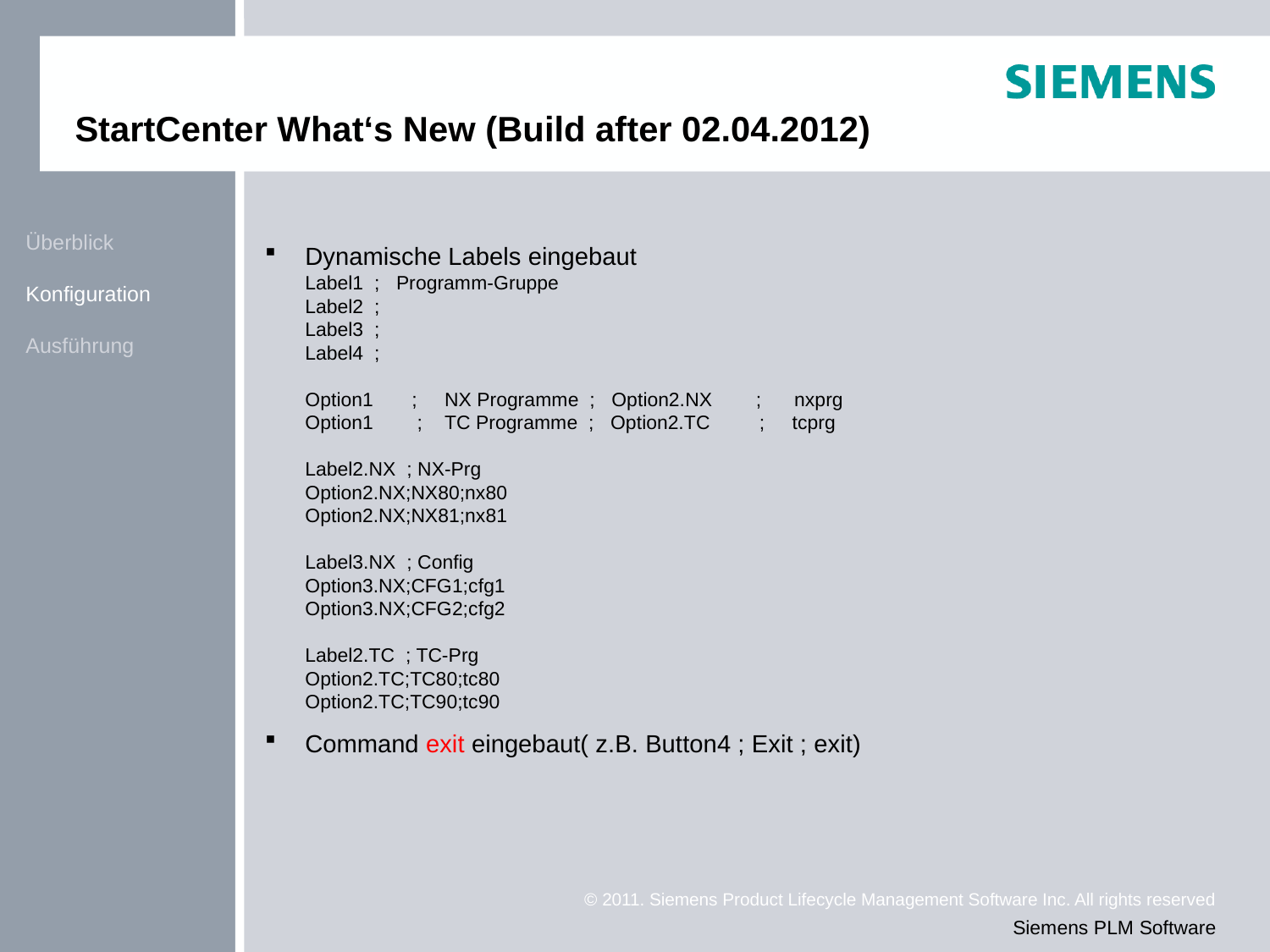

# StartCenter What‘s New (Build after 02.04.2012)
| Überblick |
| --- |
| Konfiguration |
| Ausführung |
Dynamische Labels eingebaut
Label1  ;   Programm-Gruppe
Label2  ;
Label3  ;
Label4  ;

Option1       ;     NX Programme  ;   Option2.NX        ;      nxprg
Option1        ;    TC Programme  ;   Option2.TC         ;     tcprg

Label2.NX  ; NX-Prg
Option2.NX;NX80;nx80
Option2.NX;NX81;nx81

Label3.NX  ; Config
Option3.NX;CFG1;cfg1
Option3.NX;CFG2;cfg2

Label2.TC  ; TC-Prg
Option2.TC;TC80;tc80
Option2.TC;TC90;tc90
Command exit eingebaut( z.B. Button4 ; Exit ; exit)